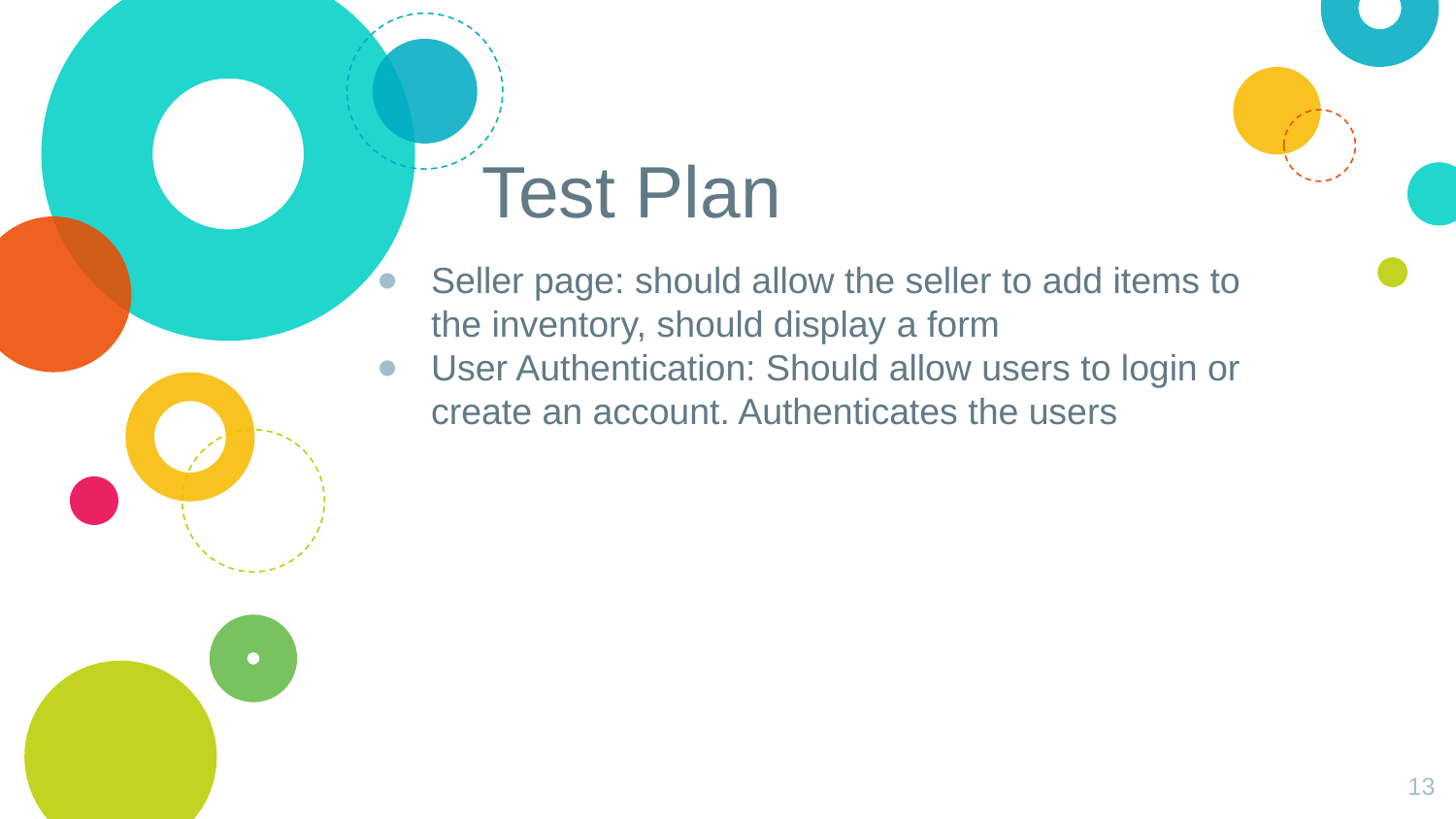

# Test Plan
Seller page: should allow the seller to add items to the inventory, should display a form
User Authentication: Should allow users to login or create an account. Authenticates the users
13